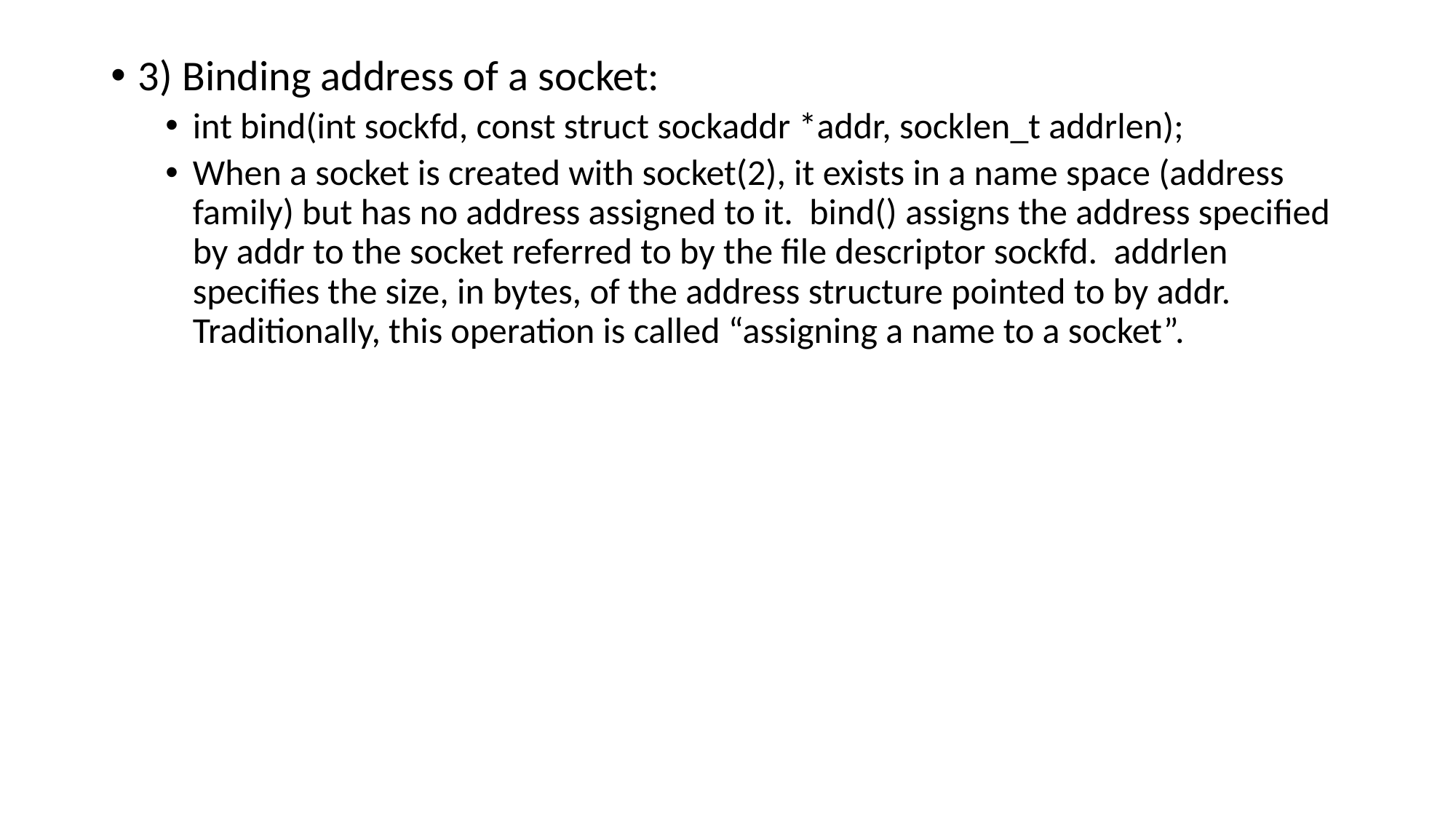

3) Binding address of a socket:
int bind(int sockfd, const struct sockaddr *addr, socklen_t addrlen);
When a socket is created with socket(2), it exists in a name space (address family) but has no address assigned to it.  bind() assigns the address specified by addr to the socket referred to by the file descriptor sockfd.  addrlen specifies the size, in bytes, of the address structure pointed to by addr.  Traditionally, this operation is called “assigning a name to a socket”.